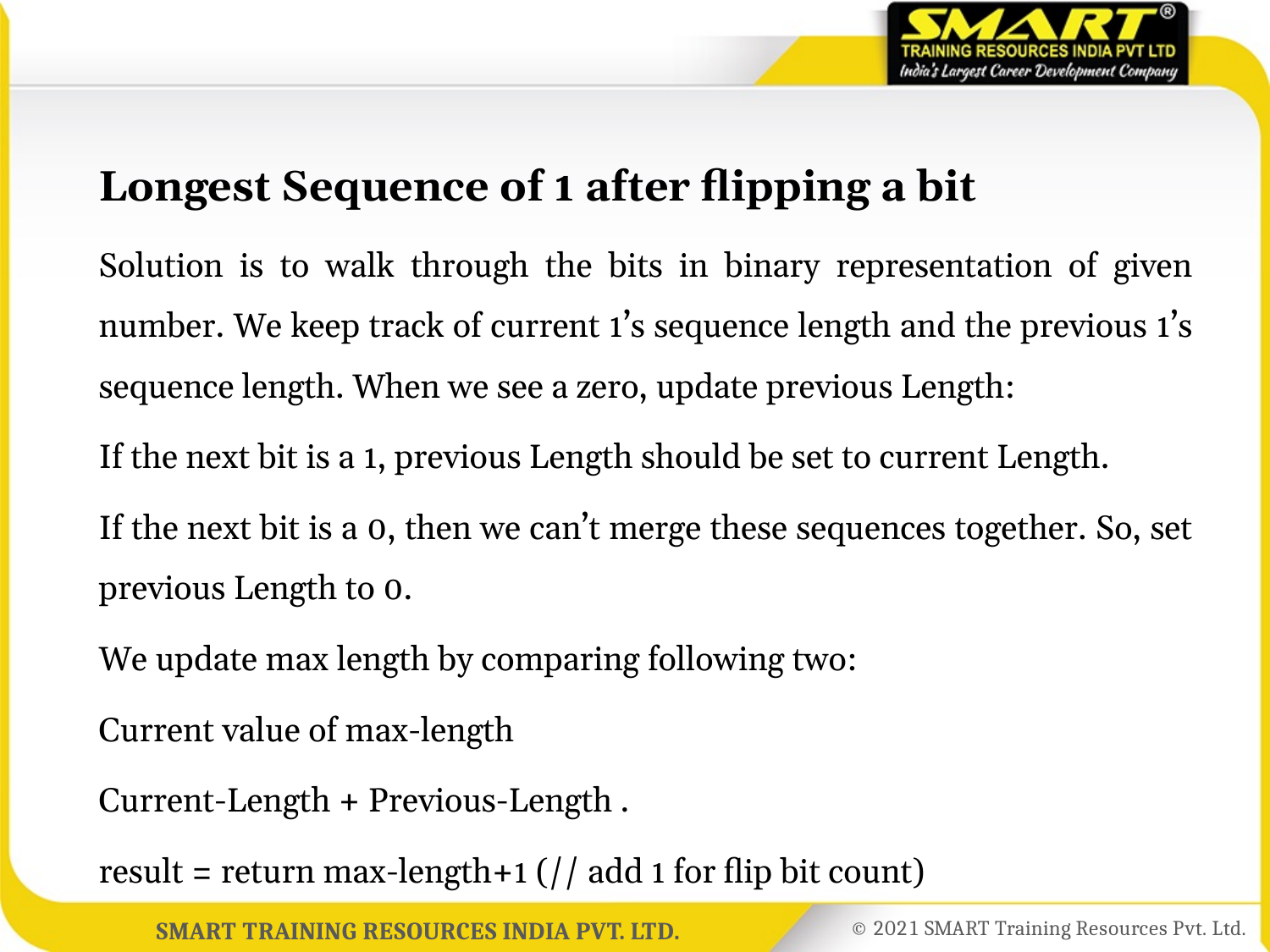

Longest Sequence of 1 after flipping a bit
Solution is to walk through the bits in binary representation of given number. We keep track of current 1’s sequence length and the previous 1’s sequence length. When we see a zero, update previous Length:
If the next bit is a 1, previous Length should be set to current Length.
If the next bit is a 0, then we can’t merge these sequences together. So, set previous Length to 0.
We update max length by comparing following two:
Current value of max-length
Current-Length + Previous-Length .
result = return max-length+1 (// add 1 for flip bit count)